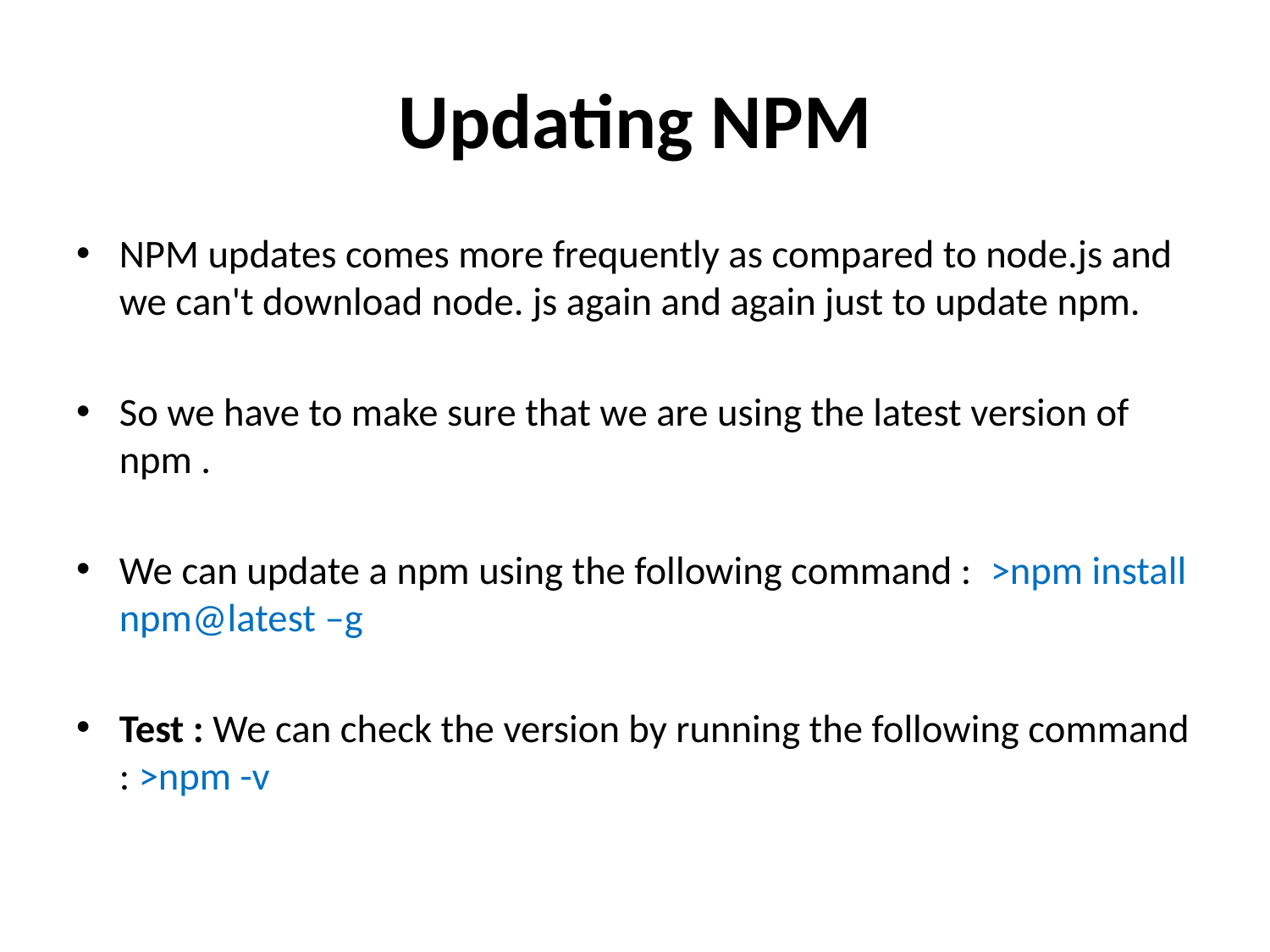

# Updating NPM
NPM updates comes more frequently as compared to node.js and we can't download node. js again and again just to update npm.

So we have to make sure that we are using the latest version of npm .

We can update a npm using the following command :  >npm install npm@latest –g

Test : We can check the version by running the following command : >npm -v